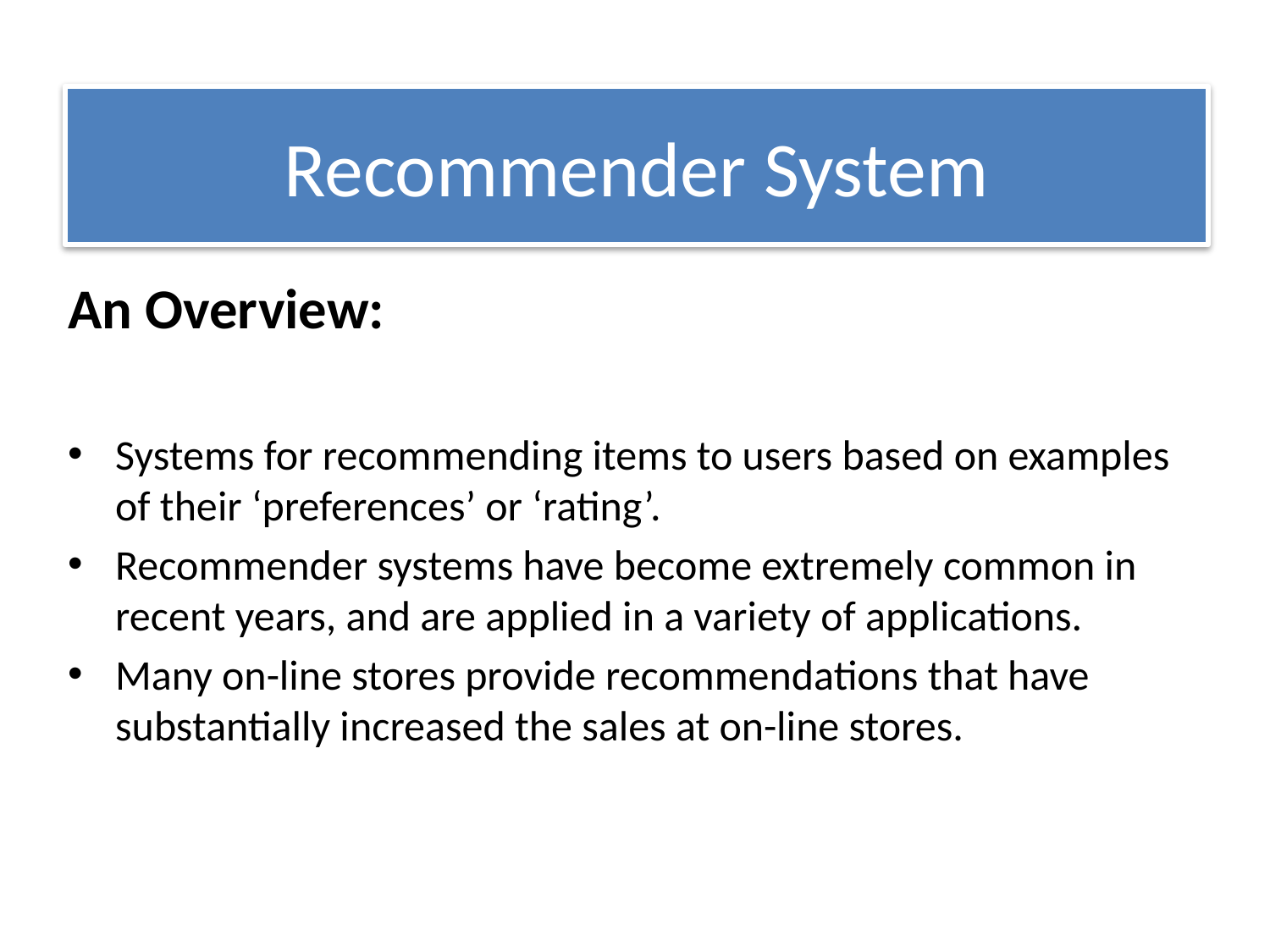

# Recommender System
An Overview:

Systems for recommending items to users based on examples of their ‘preferences’ or ‘rating’.
Recommender systems have become extremely common in recent years, and are applied in a variety of applications.
Many on-line stores provide recommendations that have substantially increased the sales at on-line stores.